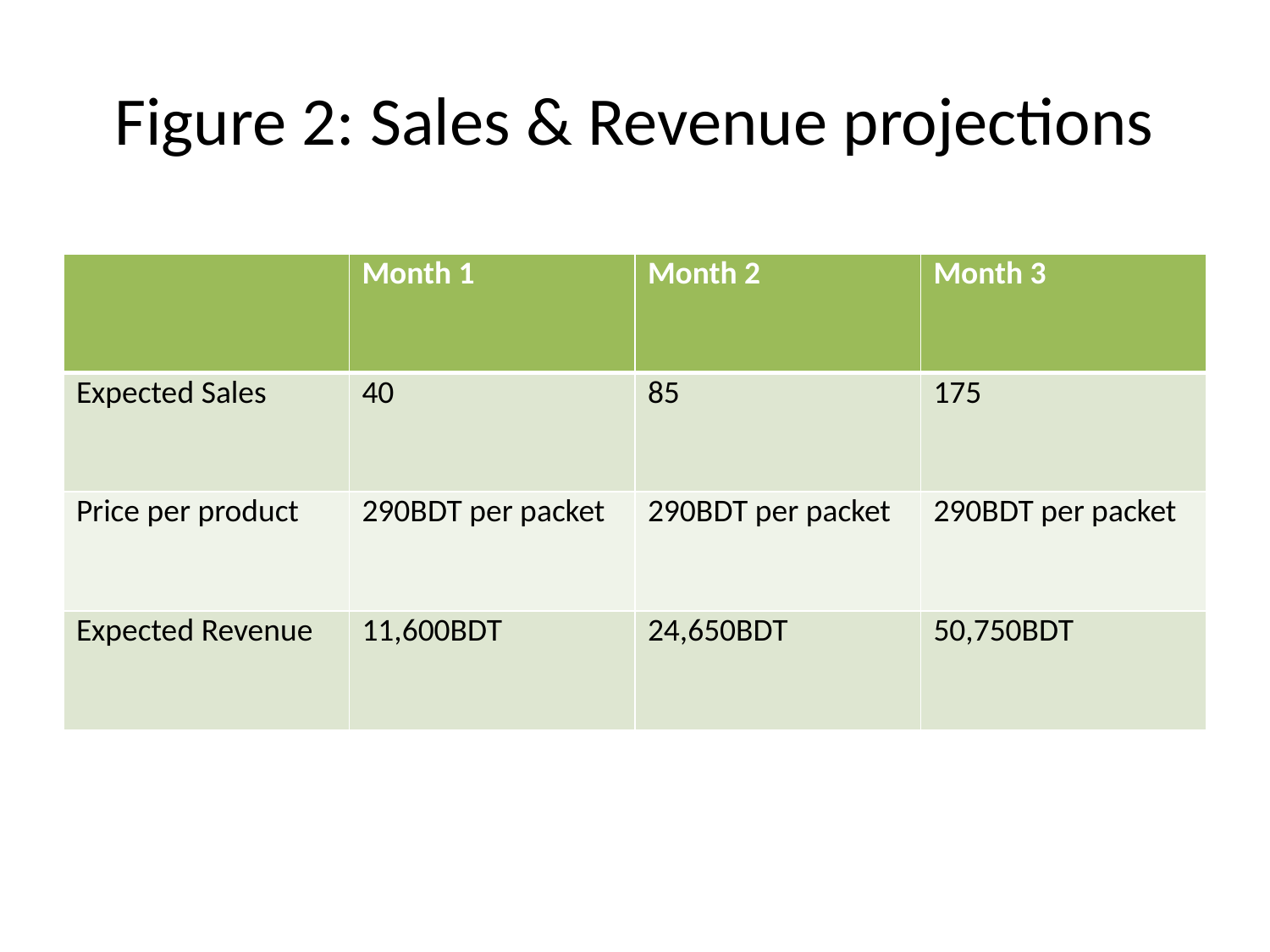

# Figure 2: Sales & Revenue projections
|  | Month 1 | Month 2 | Month 3 |
| --- | --- | --- | --- |
| Expected Sales | 40 | 85 | 175 |
| Price per product | 290BDT per packet | 290BDT per packet | 290BDT per packet |
| Expected Revenue | 11,600BDT | 24,650BDT | 50,750BDT |